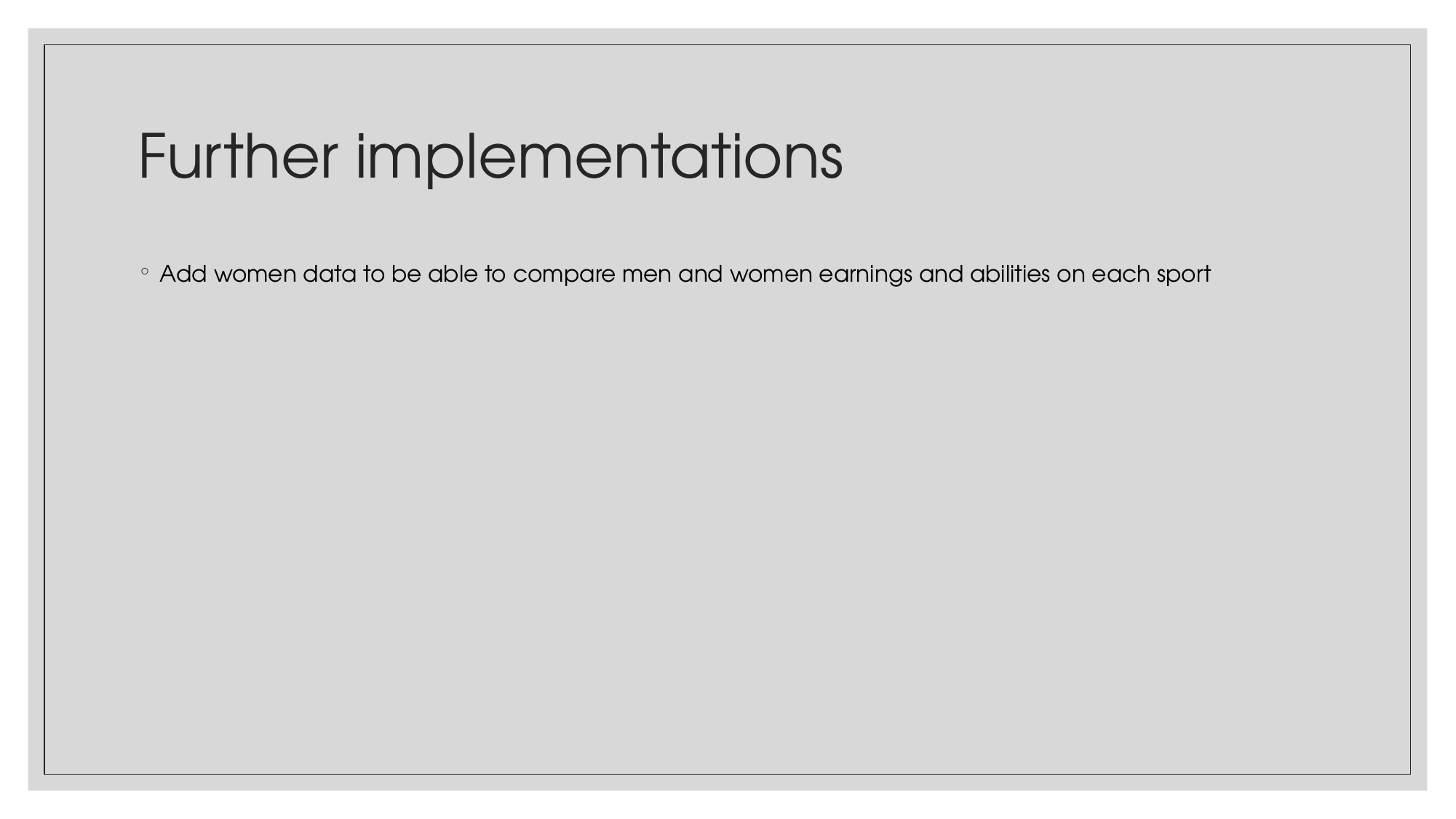

# Further implementations
Add women data to be able to compare men and women earnings and abilities on each sport